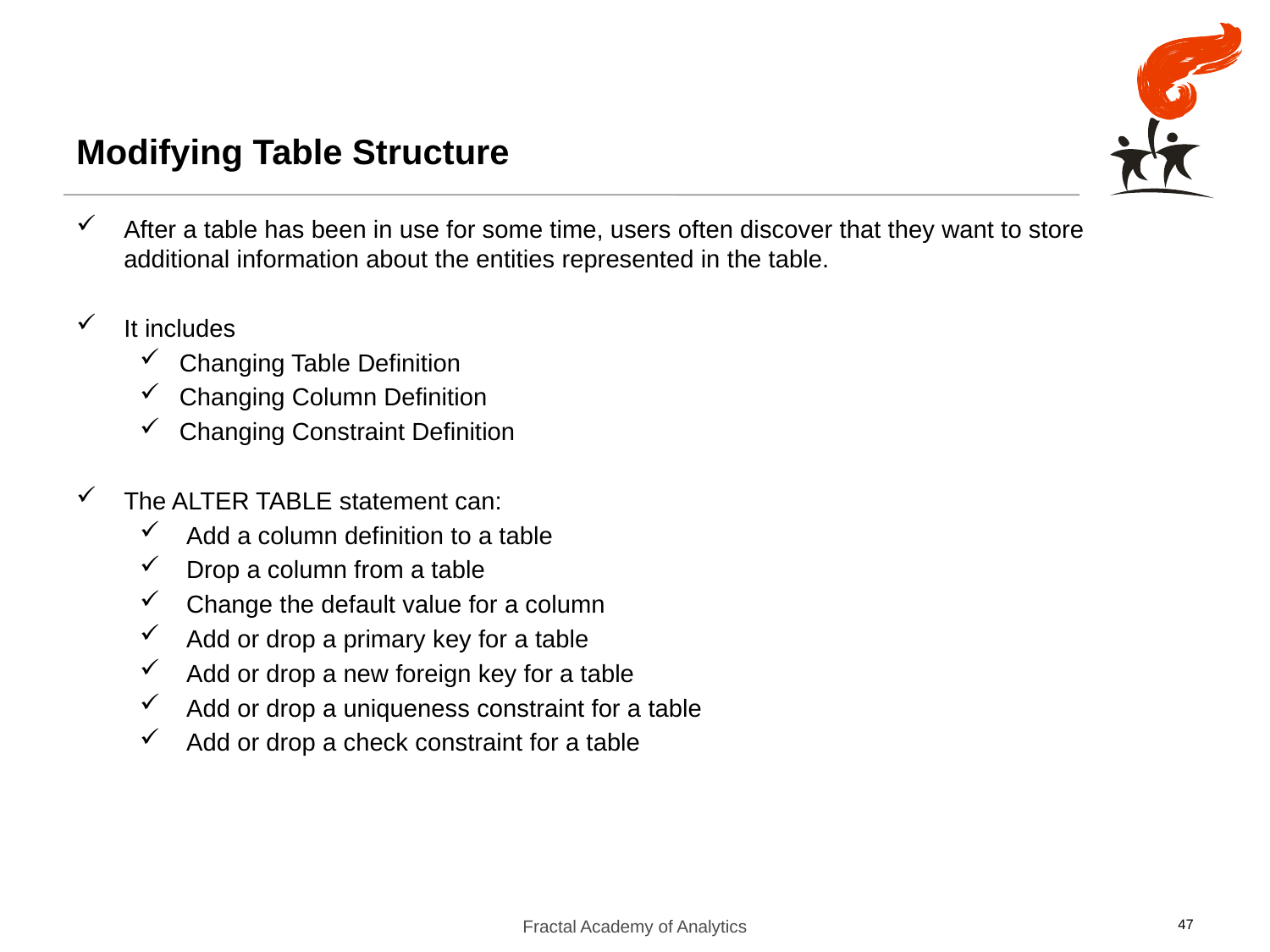

Modifying Table Structure
After a table has been in use for some time, users often discover that they want to store additional information about the entities represented in the table.

It includes
Changing Table Definition
Changing Column Definition
Changing Constraint Definition

The ALTER TABLE statement can:
 Add a column definition to a table
 Drop a column from a table
 Change the default value for a column
 Add or drop a primary key for a table
 Add or drop a new foreign key for a table
 Add or drop a uniqueness constraint for a table
 Add or drop a check constraint for a table

Fractal Academy of Analytics
47